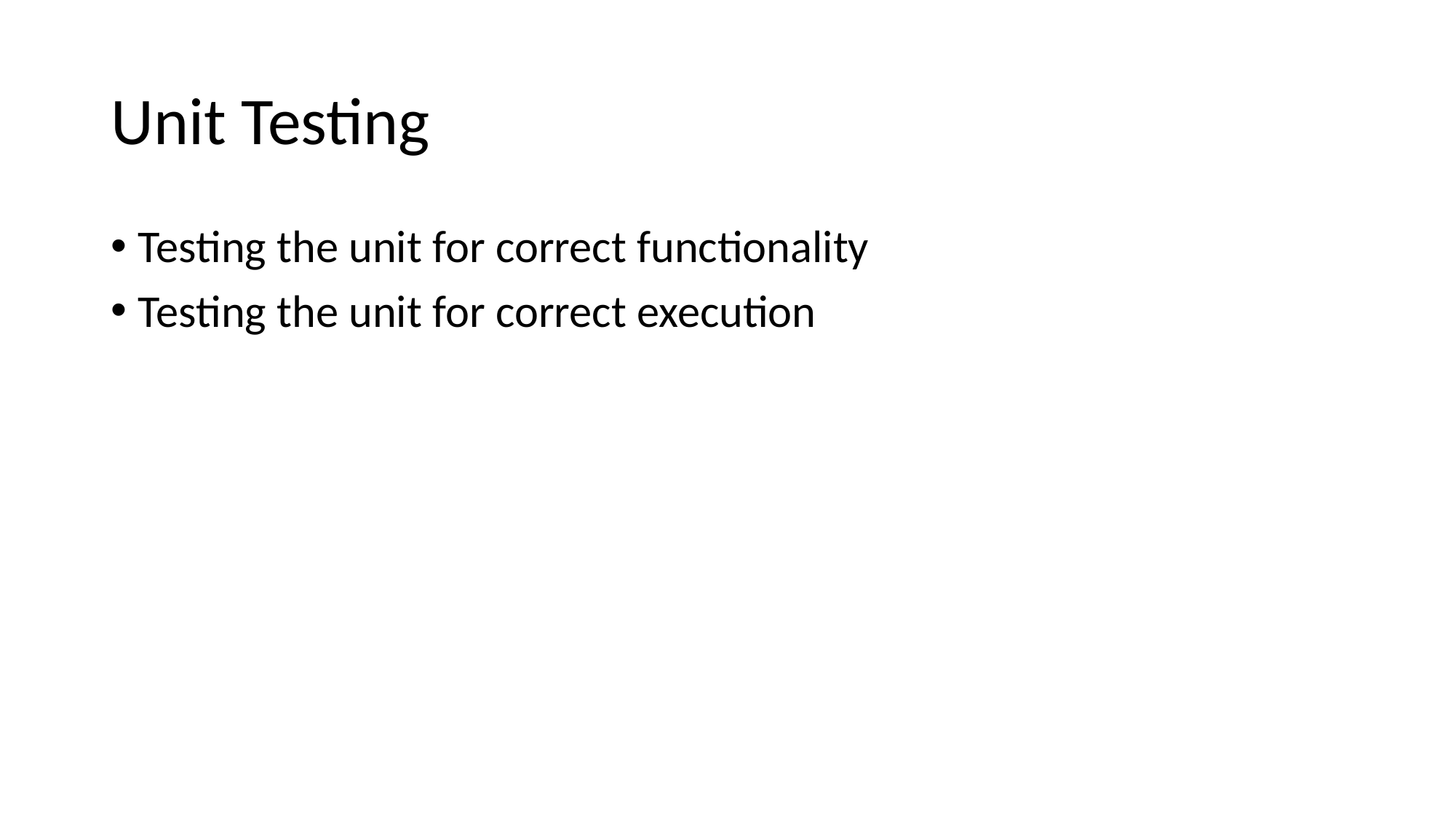

# Unit Testing
Testing the unit for correct functionality
Testing the unit for correct execution